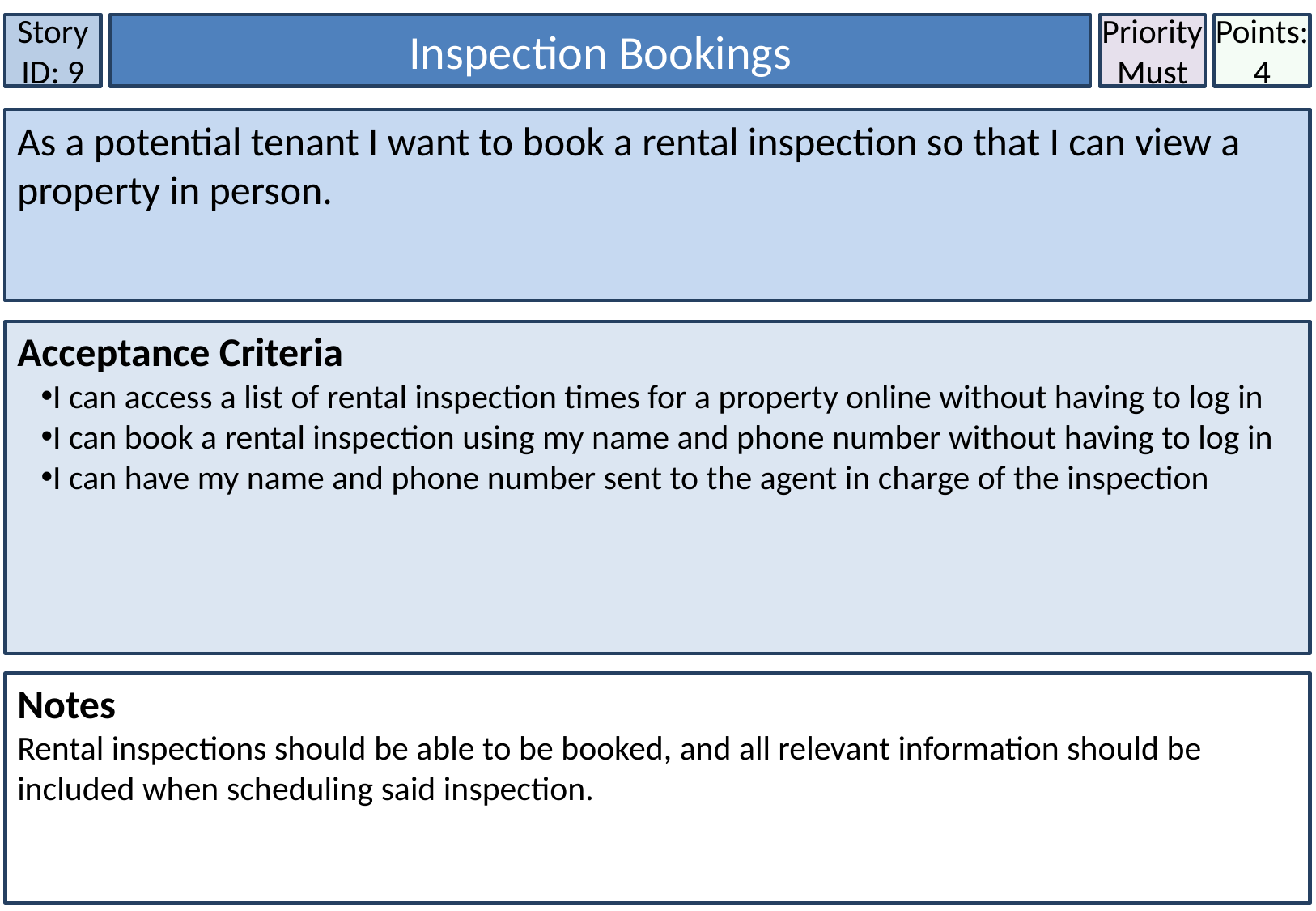

Story ID: 9
Inspection Bookings
Priority
Must
Points:
4
As a potential tenant I want to book a rental inspection so that I can view a property in person.
Acceptance Criteria
I can access a list of rental inspection times for a property online without having to log in
I can book a rental inspection using my name and phone number without having to log in
I can have my name and phone number sent to the agent in charge of the inspection
Notes
Rental inspections should be able to be booked, and all relevant information should be included when scheduling said inspection.